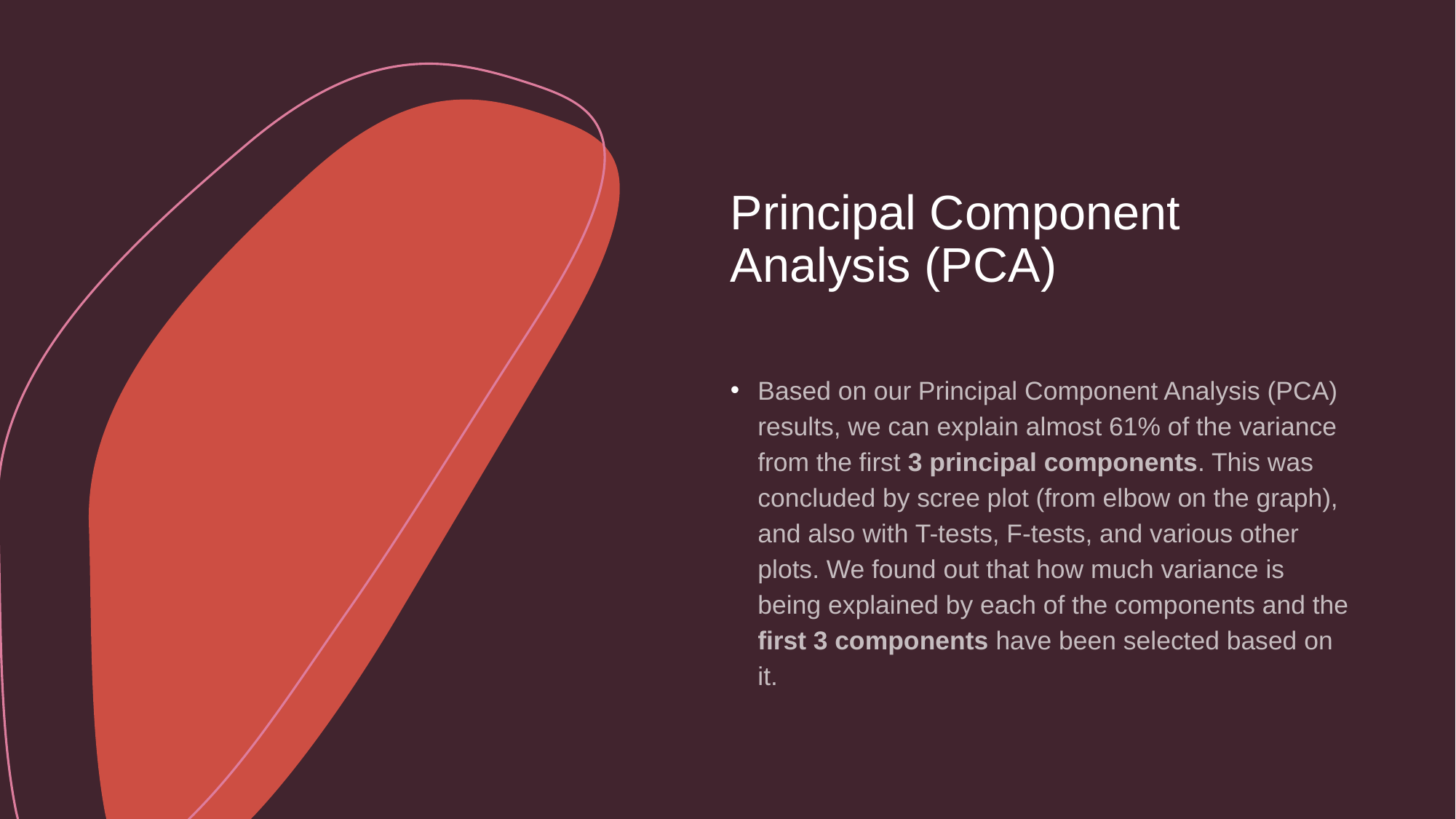

# Principal Component Analysis (PCA)
Based on our Principal Component Analysis (PCA) results, we can explain almost 61% of the variance from the first 3 principal components. This was concluded by scree plot (from elbow on the graph), and also with T-tests, F-tests, and various other plots. We found out that how much variance is being explained by each of the components and the first 3 components have been selected based on it.